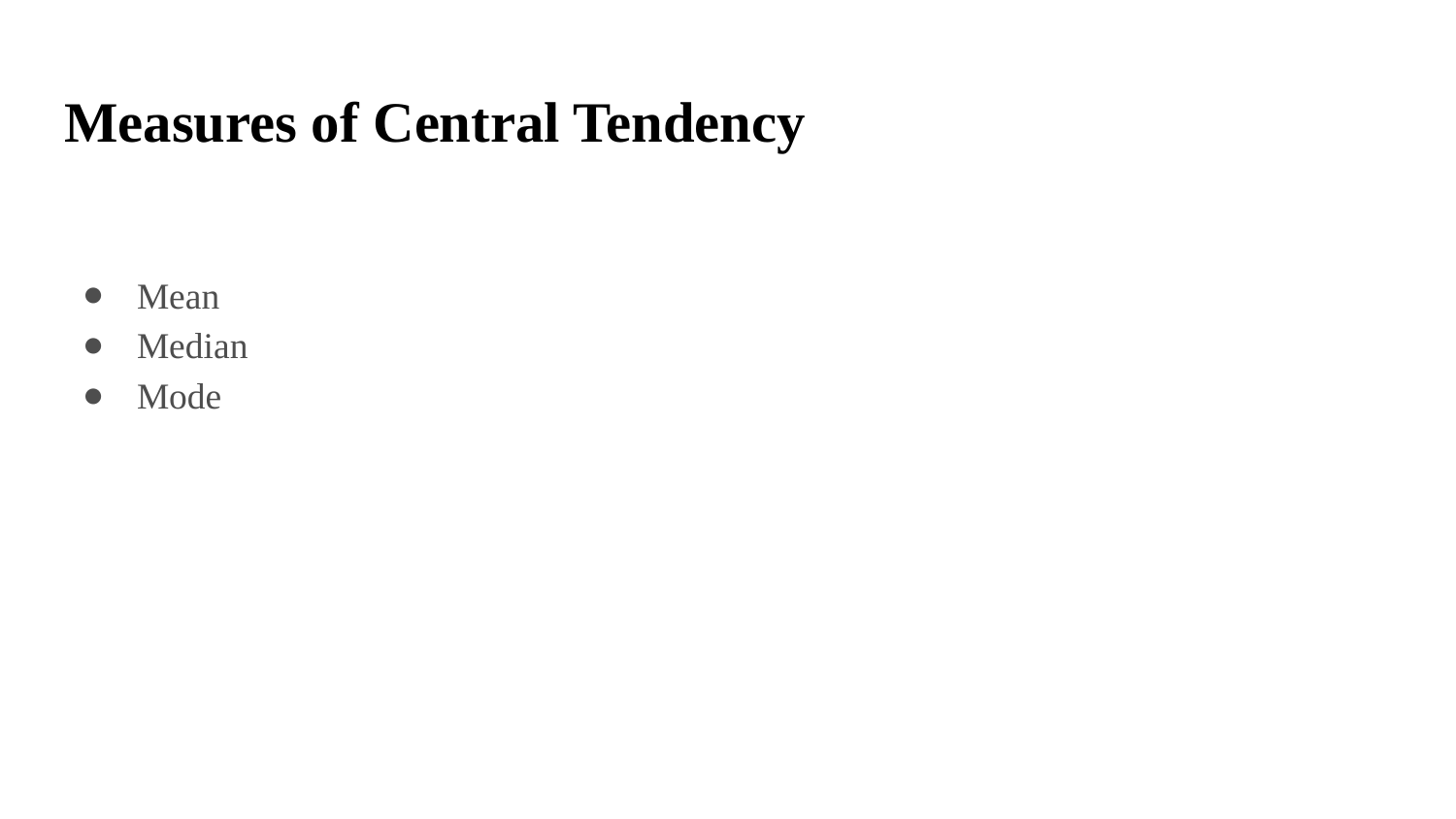

# Measures of Central Tendency

Mean
Median
Mode